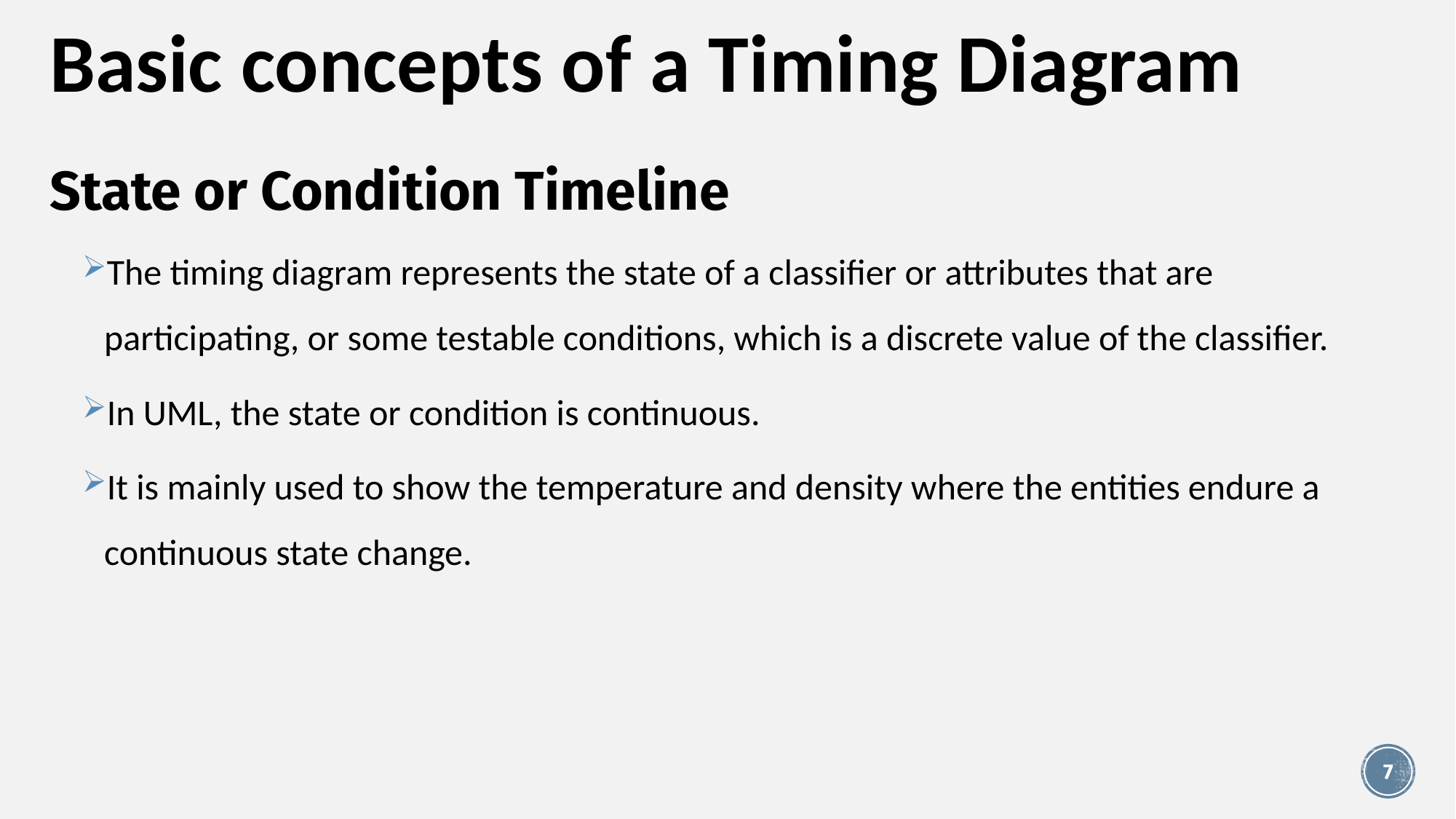

# Basic concepts of a Timing Diagram
State or Condition Timeline
The timing diagram represents the state of a classifier or attributes that are participating, or some testable conditions, which is a discrete value of the classifier.
In UML, the state or condition is continuous.
It is mainly used to show the temperature and density where the entities endure a continuous state change.

7